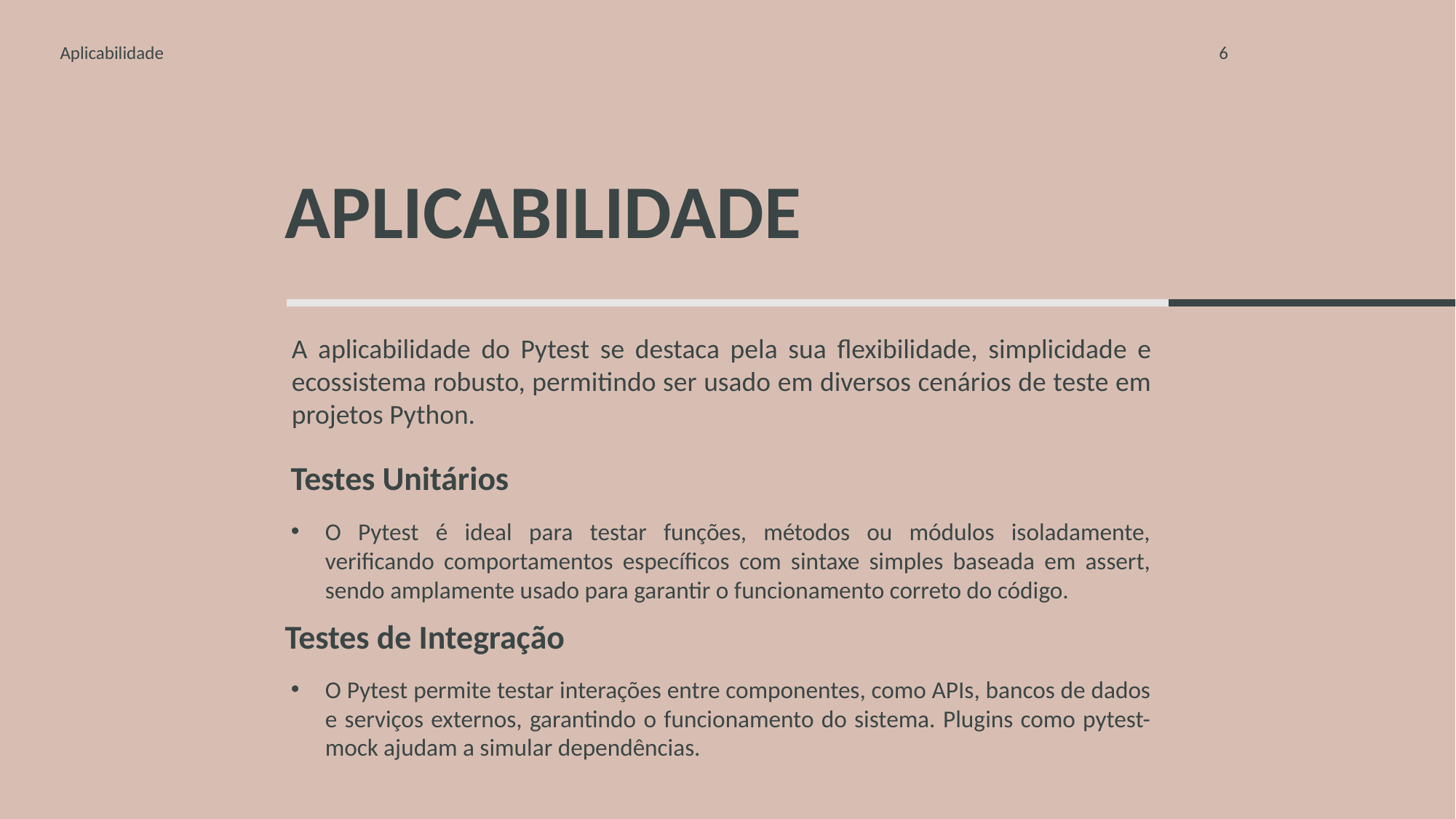

Aplicabilidade
6
# APLICABILIDADE
A aplicabilidade do Pytest se destaca pela sua flexibilidade, simplicidade e ecossistema robusto, permitindo ser usado em diversos cenários de teste em projetos Python.
Testes Unitários

O Pytest é ideal para testar funções, métodos ou módulos isoladamente, verificando comportamentos específicos com sintaxe simples baseada em assert, sendo amplamente usado para garantir o funcionamento correto do código.
Testes de Integração

O Pytest permite testar interações entre componentes, como APIs, bancos de dados e serviços externos, garantindo o funcionamento do sistema. Plugins como pytest-mock ajudam a simular dependências.